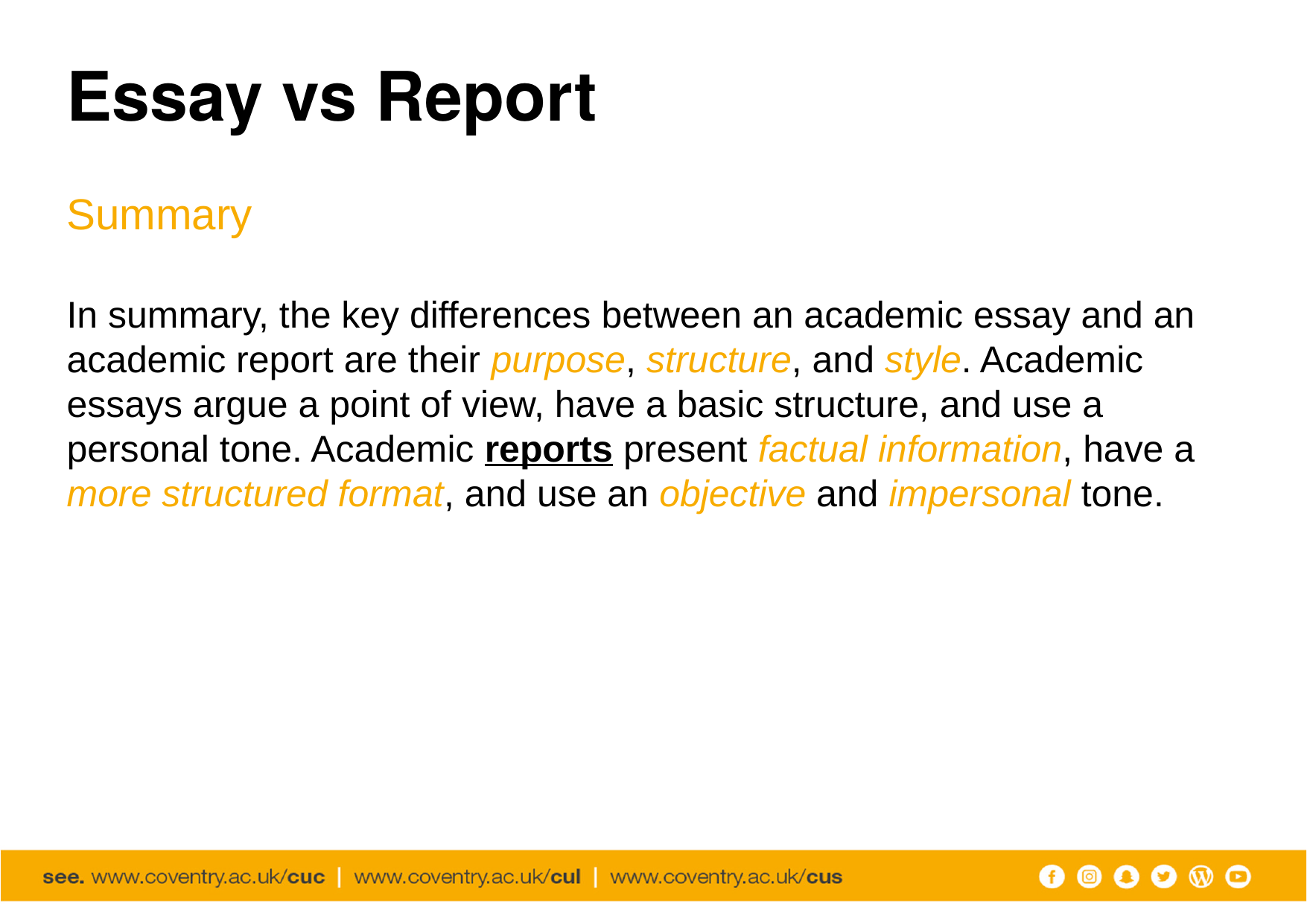

# Essay vs Report
Summary

In summary, the key differences between an academic essay and an academic report are their purpose, structure, and style. Academic essays argue a point of view, have a basic structure, and use a personal tone. Academic reports present factual information, have a more structured format, and use an objective and impersonal tone.